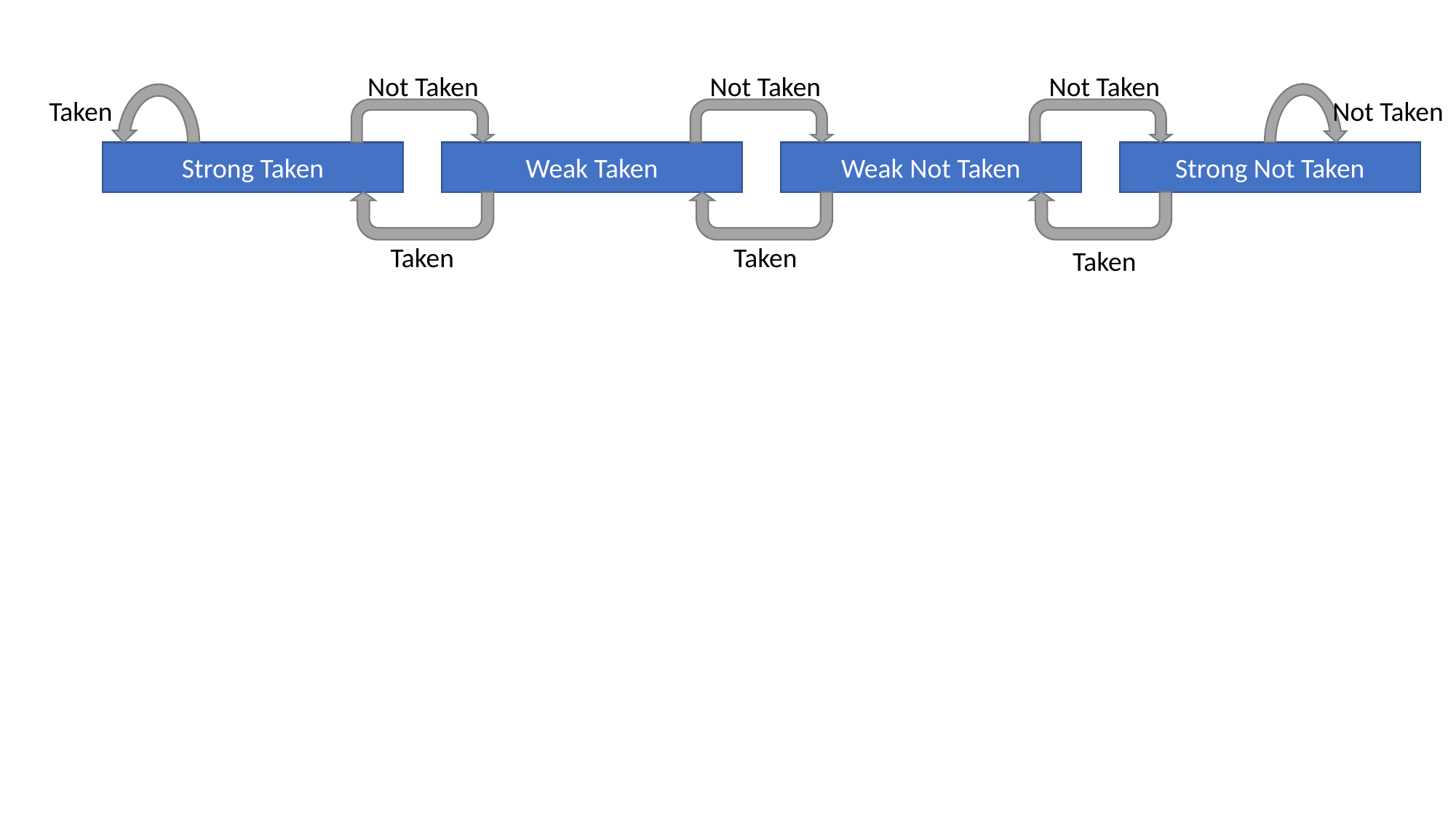

Not Taken
Not Taken
Not Taken

Taken
Not Taken

Strong Taken
Weak Taken
Weak Not Taken
Strong Not Taken

Taken
Taken
Taken